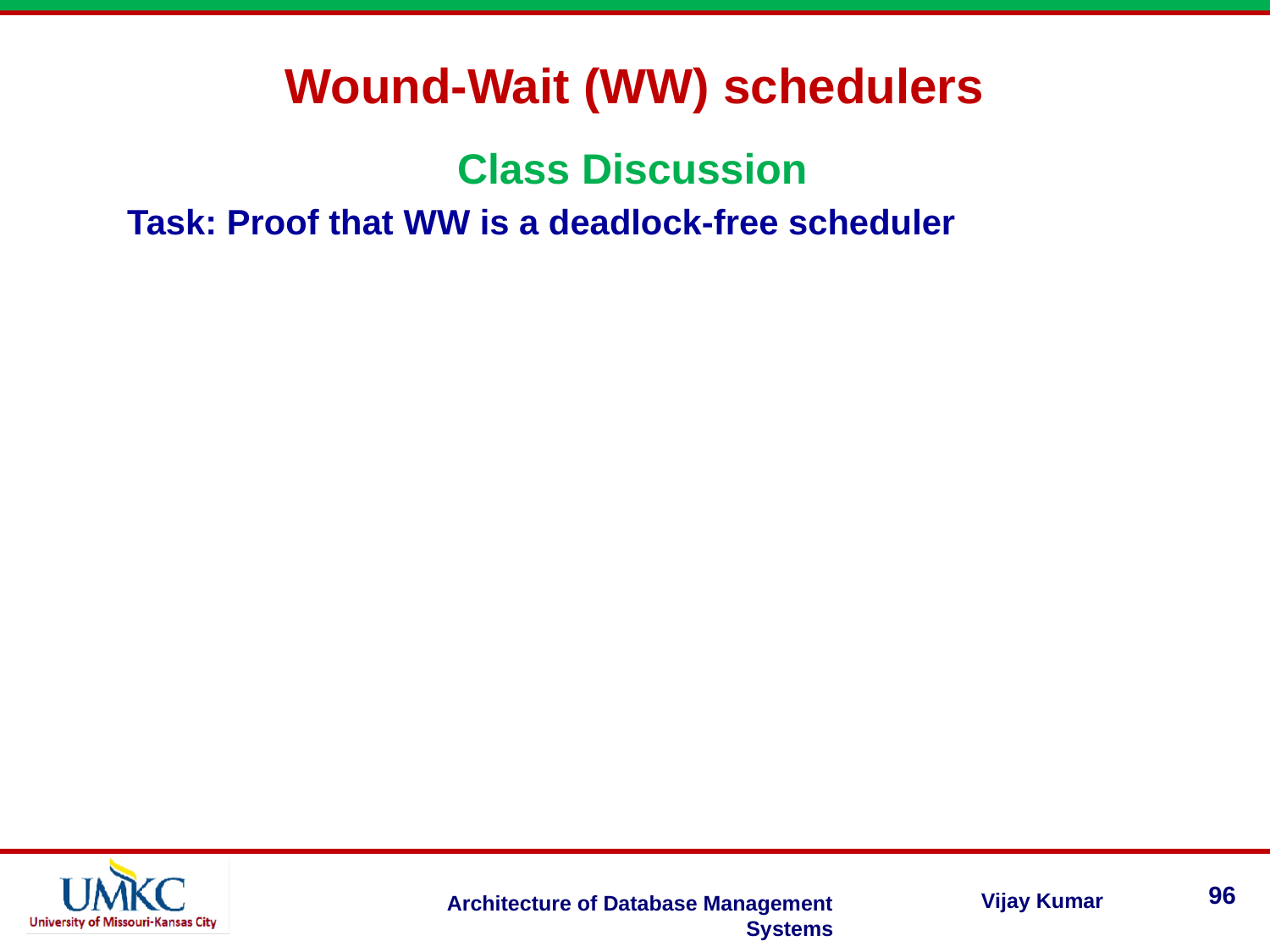

Wound-Wait (WW) schedulers
Class Discussion
Task: Proof that WW is a deadlock-free scheduler

96